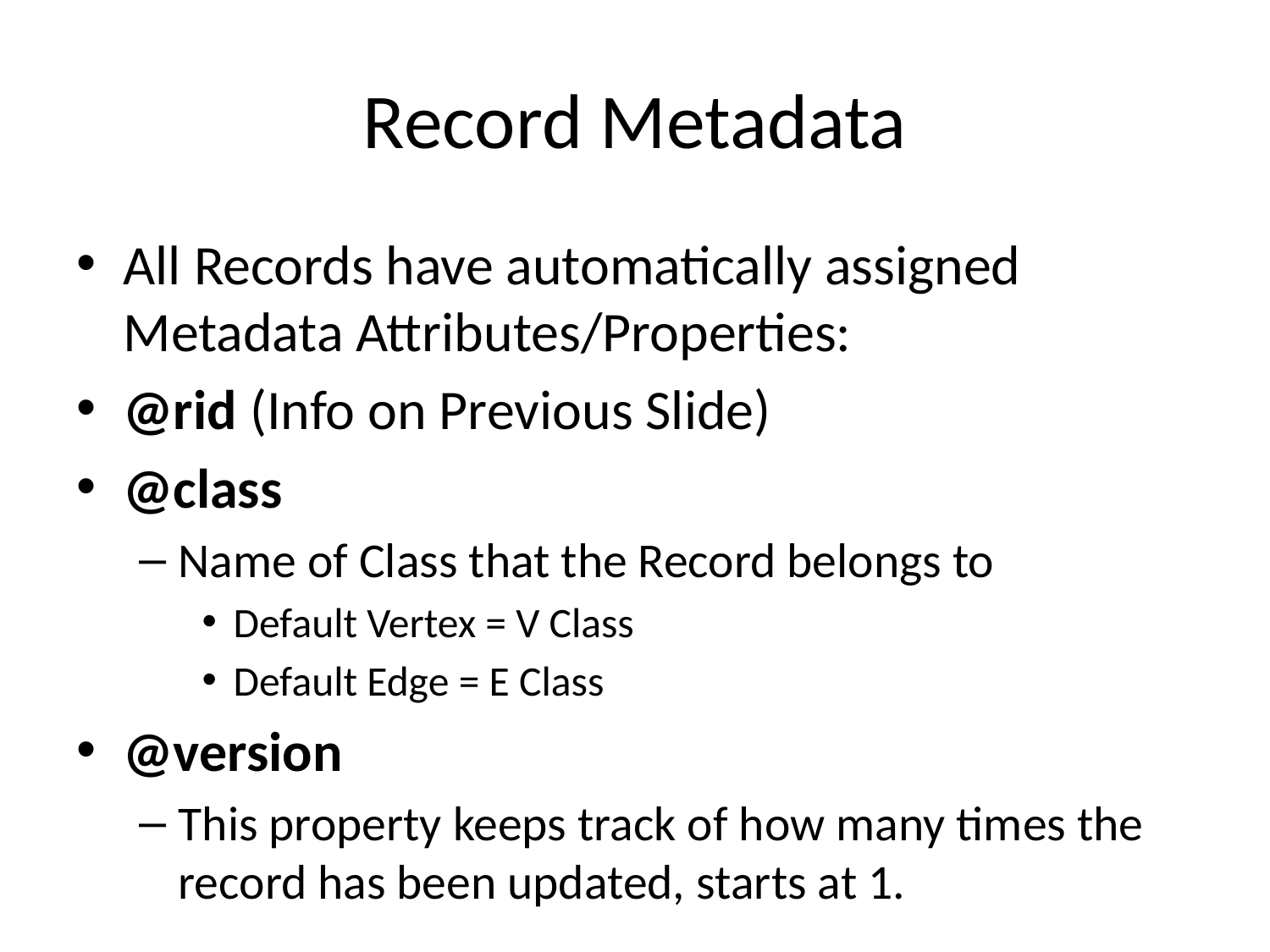

# Record Metadata
All Records have automatically assigned Metadata Attributes/Properties:
@rid (Info on Previous Slide)
@class
Name of Class that the Record belongs to
Default Vertex = V Class
Default Edge = E Class
@version
This property keeps track of how many times the record has been updated, starts at 1.